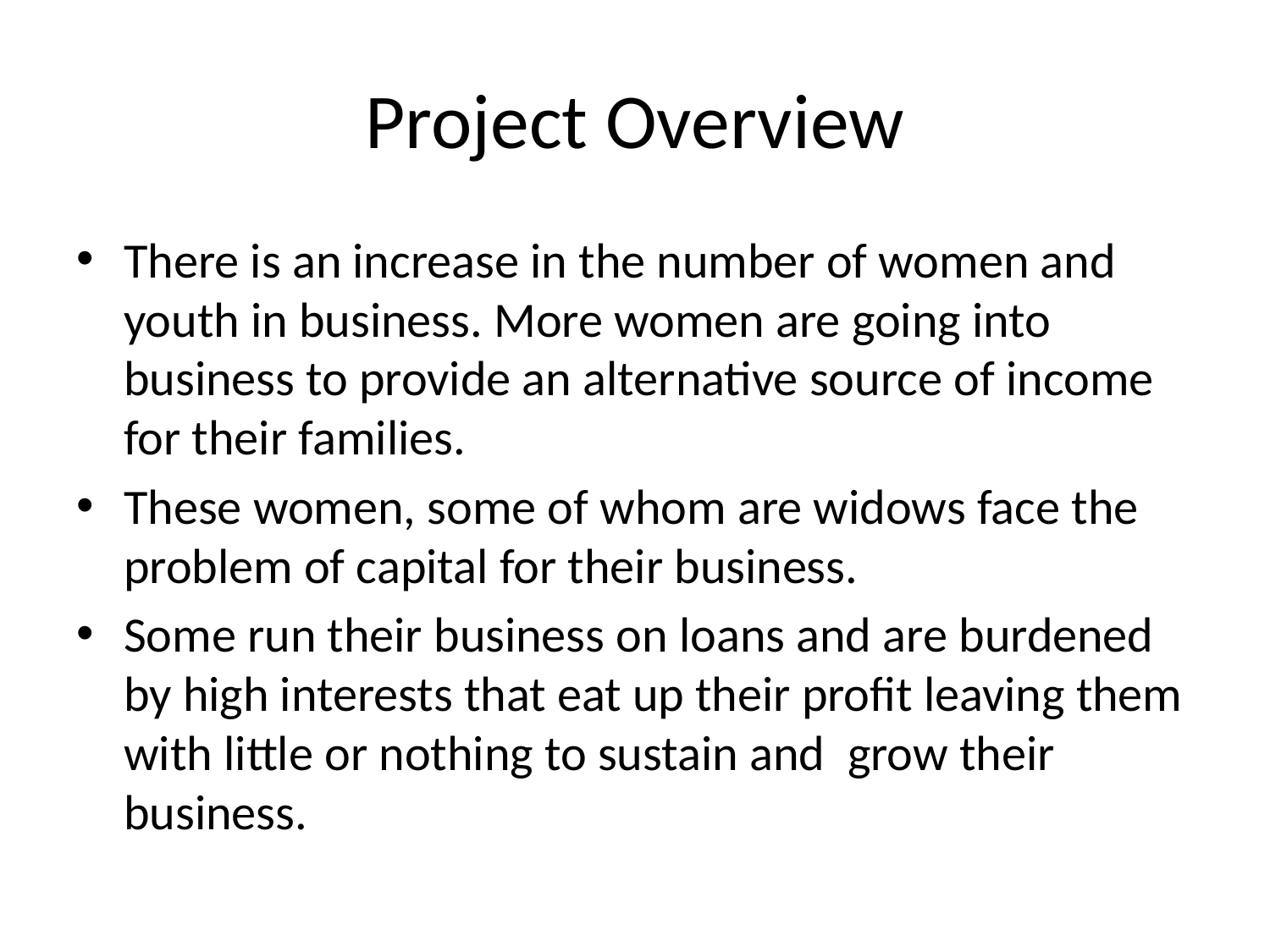

# Project Overview
There is an increase in the number of women and youth in business. More women are going into business to provide an alternative source of income for their families.
These women, some of whom are widows face the problem of capital for their business.
Some run their business on loans and are burdened by high interests that eat up their profit leaving them with little or nothing to sustain and  grow their business.